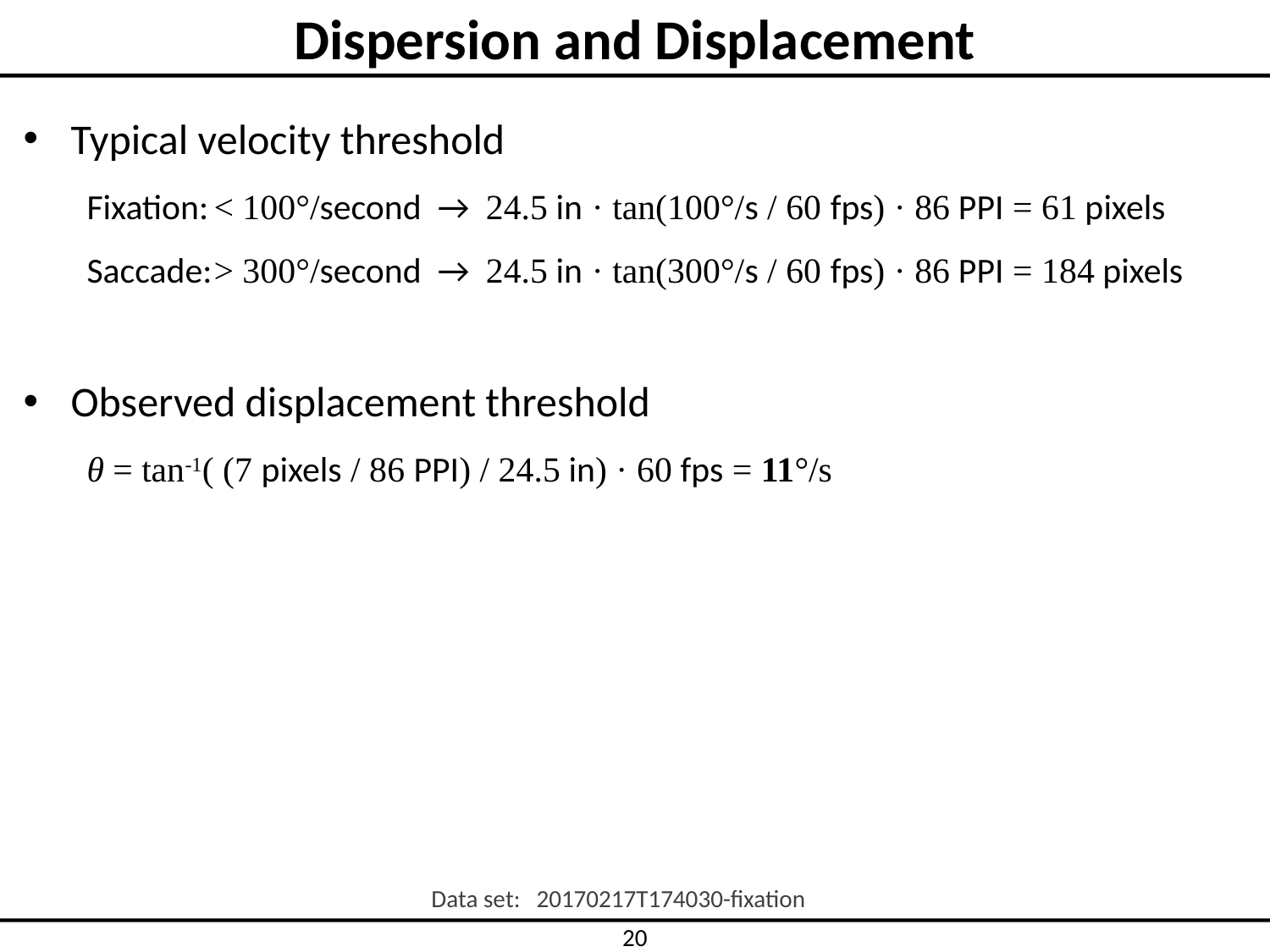

# Dispersion and Displacement
Typical velocity threshold
Fixation:	< 100°/second  →  24.5 in · tan(100°/s / 60 fps) · 86 PPI = 61 pixels
Saccade:	> 300°/second  →  24.5 in · tan(300°/s / 60 fps) · 86 PPI = 184 pixels

Observed displacement threshold
θ = tan-1( (7 pixels / 86 PPI) / 24.5 in) · 60 fps = 11°/s
	Data set:	20170217T174030-fixation